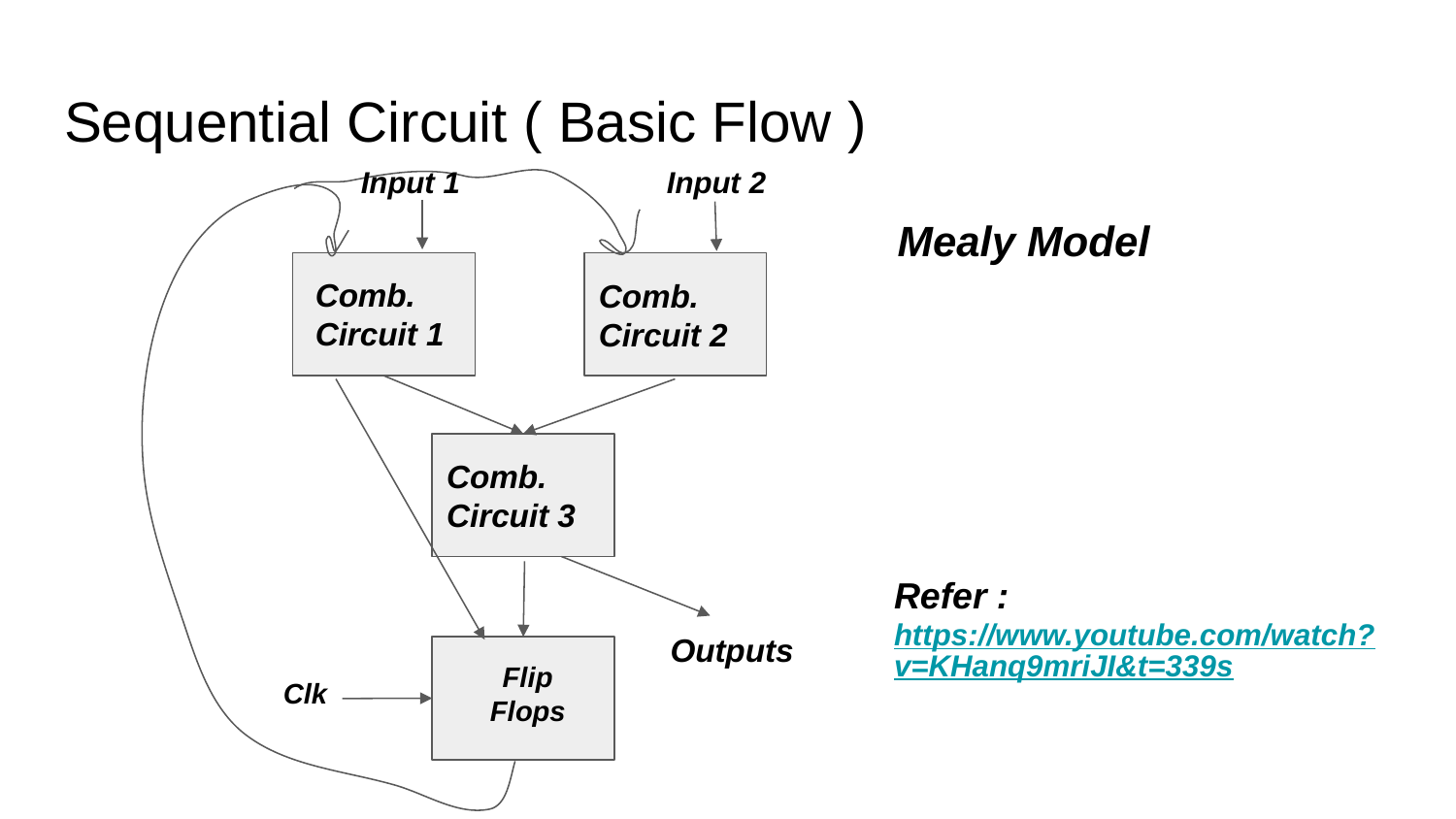

# Sequential Circuit ( Basic Flow )
Input 1
Input 2

Mealy Model

Comb.
Circuit 2
Comb.
Circuit 1
Comb.
Circuit 3
Refer :
https://www.youtube.com/watch?v=KHanq9mriJI&t=339s
Outputs

Flip Flops
Clk